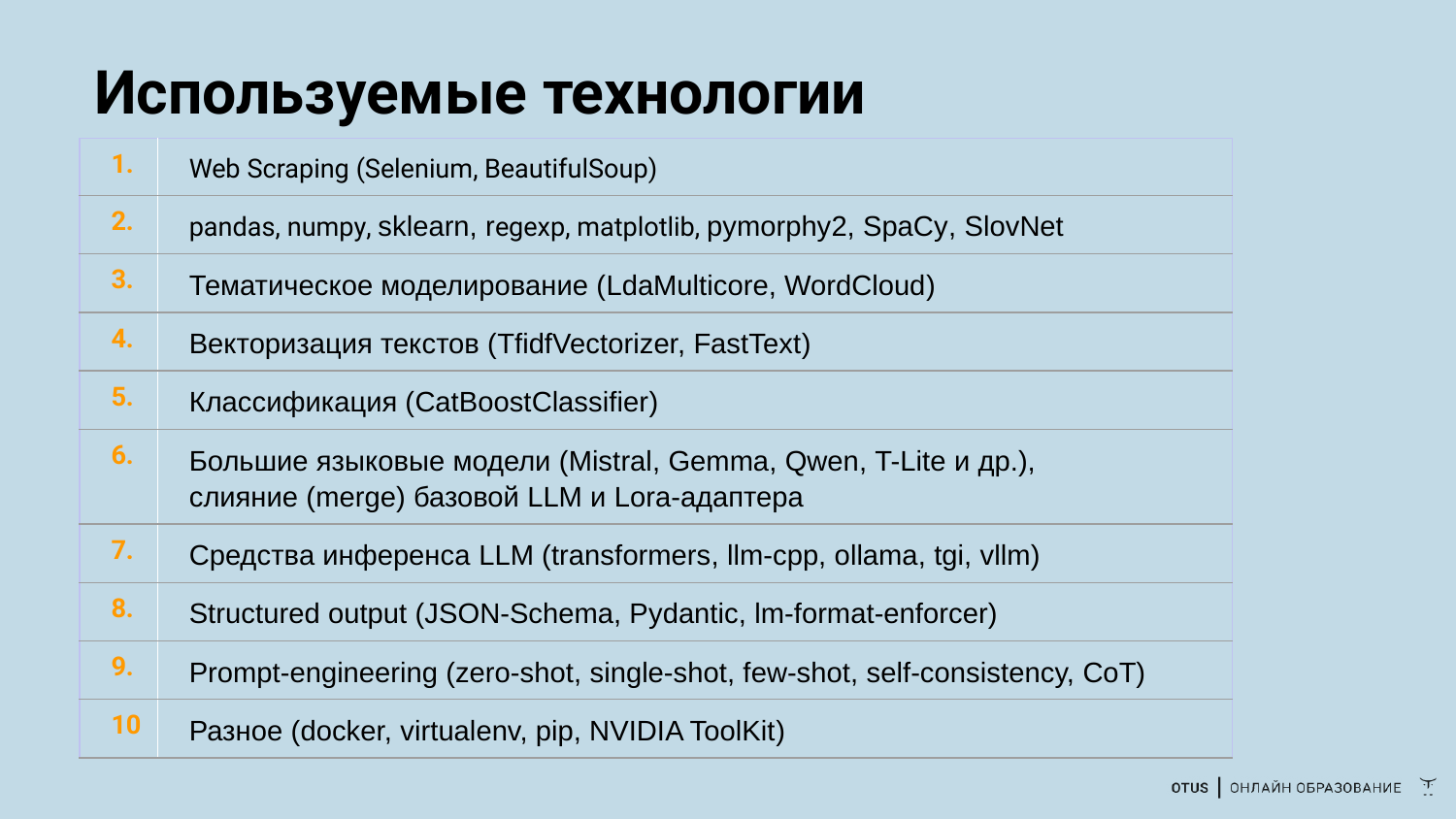

# Используемые технологии

| 1. | Web Scraping (Selenium, BeautifulSoup) |
| --- | --- |
| 2. | pandas, numpy, sklearn, regexp, matplotlib, pymorphy2, SpaCy, SlovNet |
| 3. | Тематическое моделирование (LdaMulticore, WordCloud) |
| 4. | Векторизация текстов (TfidfVectorizer, FastText) |
| 5. | Классификация (CatBoostClassifier) |
| 6. | Большие языковые модели (Mistral, Gemma, Qwen, T-Lite и др.), слияние (merge) базовой LLM и Lora-адаптера |
| 7. | Средства инференса LLM (transformers, llm-cpp, ollama, tgi, vllm) |
| 8. | Structured output (JSON-Schema, Pydantic, lm-format-enforcer) |
| 9. | Prompt-engineering (zero-shot, single-shot, few-shot, self-consistency, CoT) |
| 10 | Разное (docker, virtualenv, pip, NVIDIA ToolKit) |